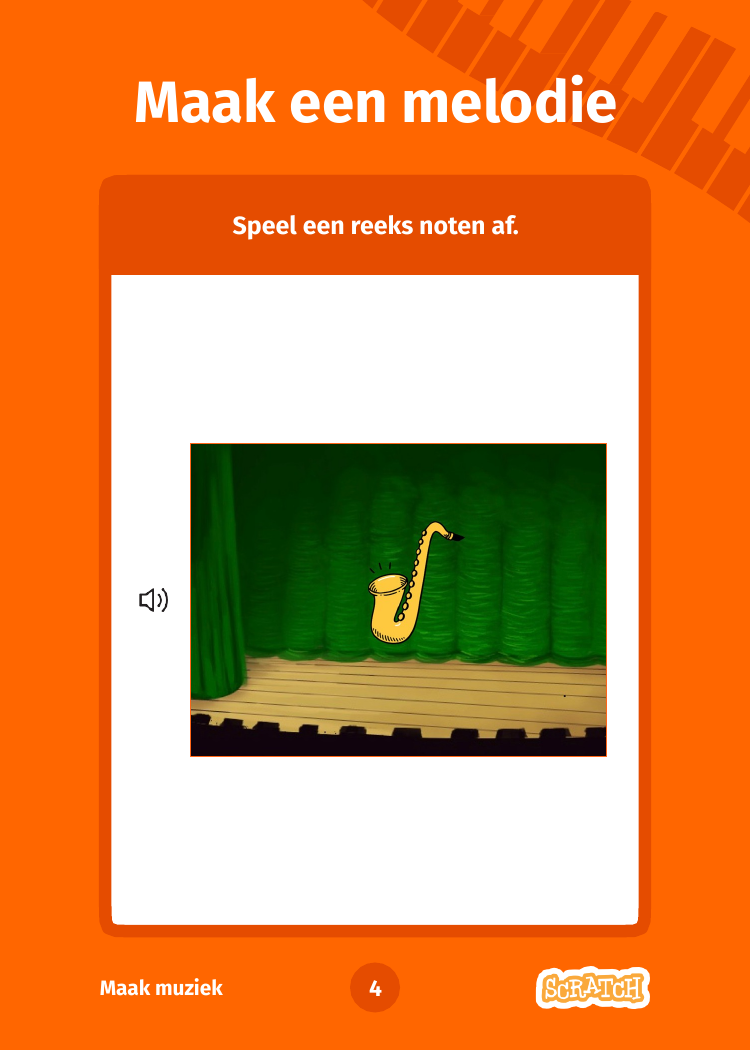

# Maak een melodie

Speel een reeks noten af.

4
Maak muziek